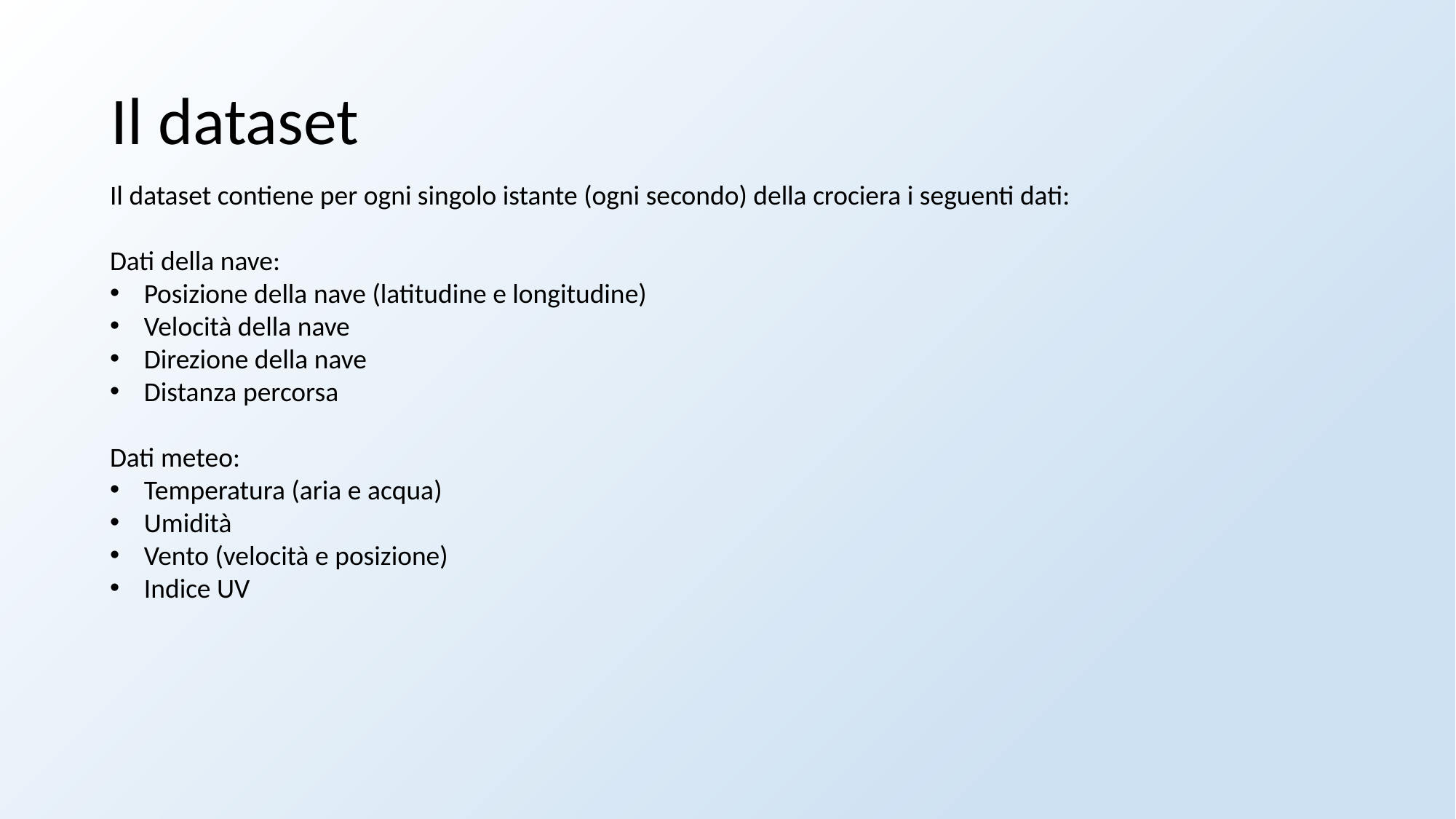

# Il dataset
Il dataset contiene per ogni singolo istante (ogni secondo) della crociera i seguenti dati:

Dati della nave:
Posizione della nave (latitudine e longitudine)
Velocità della nave
Direzione della nave
Distanza percorsa

Dati meteo:
Temperatura (aria e acqua)
Umidità
Vento (velocità e posizione)
Indice UV